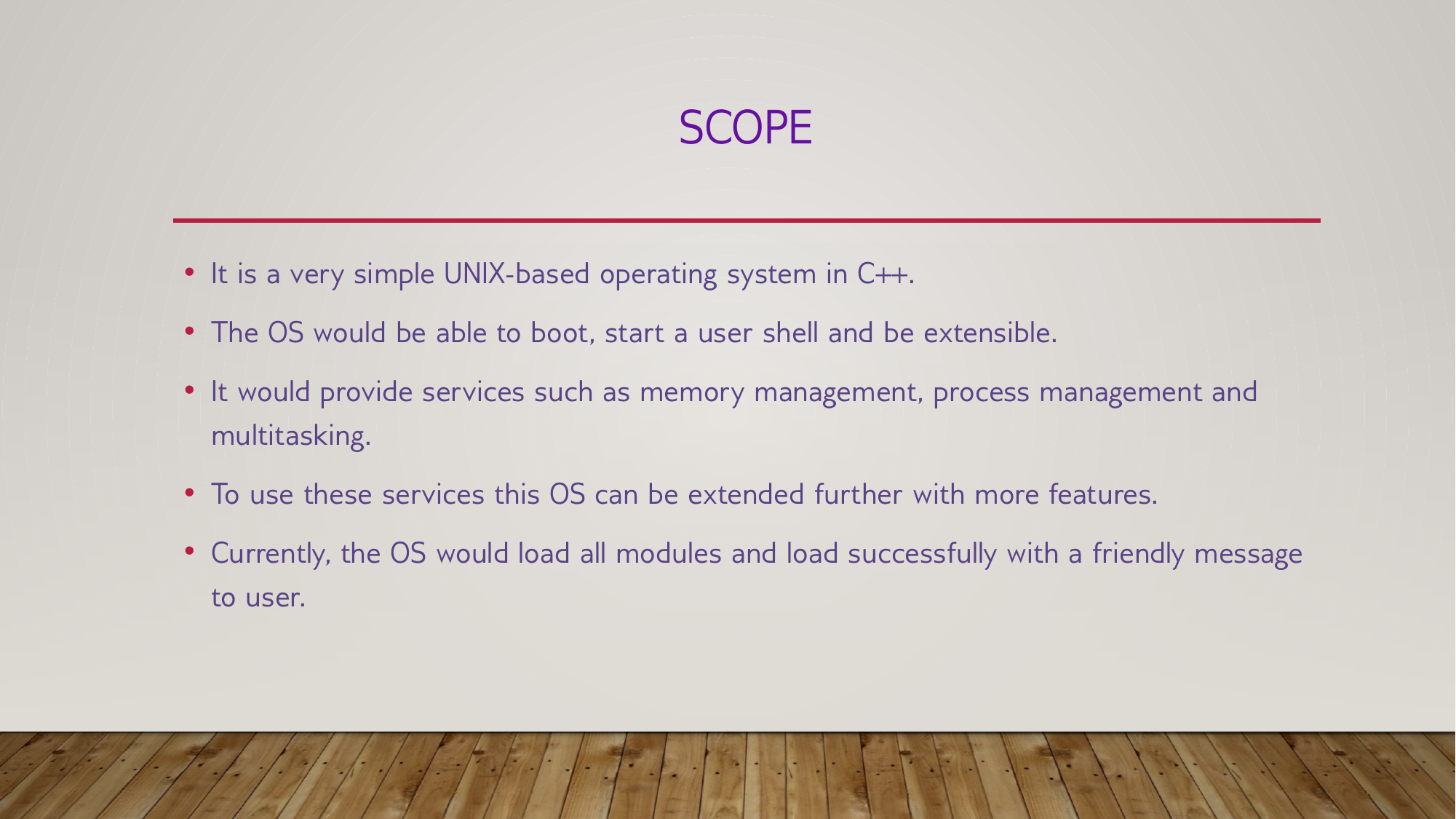

# SCOPE
It is a very simple UNIX-based operating system in C++.
The OS would be able to boot, start a user shell and be extensible.
It would provide services such as memory management, process management and multitasking.
To use these services this OS can be extended further with more features.
Currently, the OS would load all modules and load successfully with a friendly message to user.